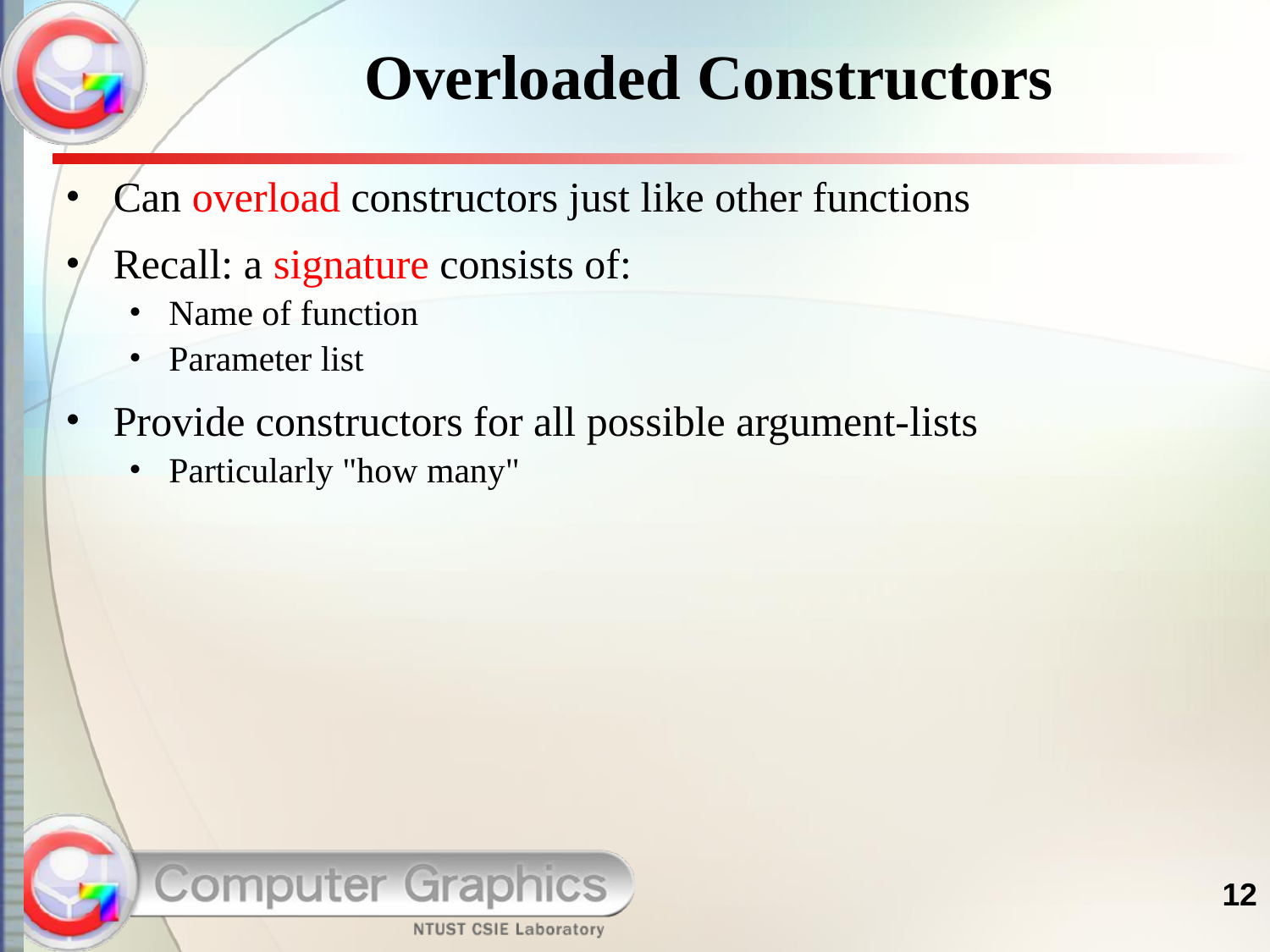

# Overloaded Constructors
Can overload constructors just like other functions
Recall: a signature consists of:
Name of function
Parameter list
Provide constructors for all possible argument-lists
Particularly "how many"
12